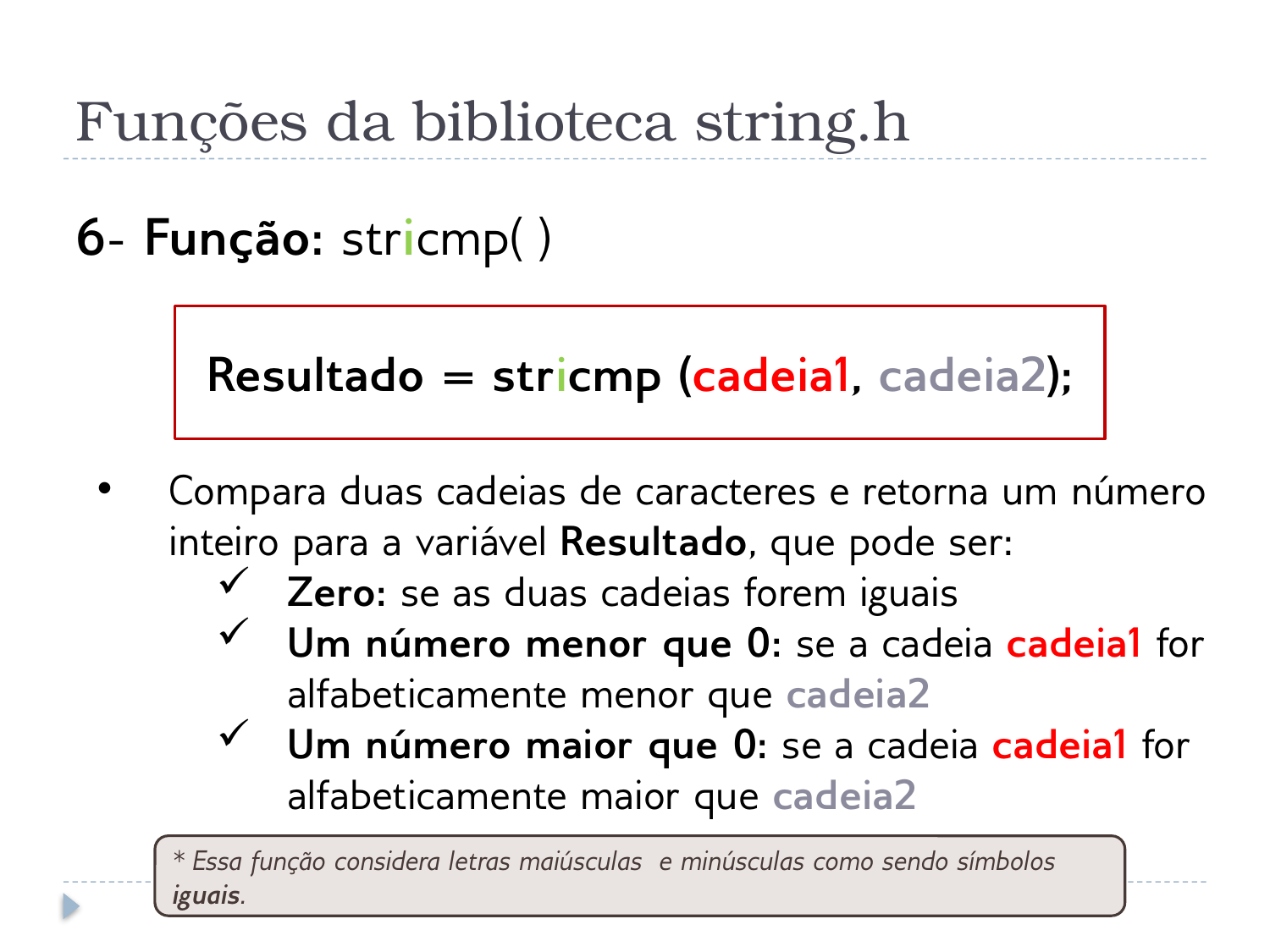

# Funções da biblioteca string.h
6- Função: stricmp( )

Resultado = stricmp (cadeia1, cadeia2);

Compara duas cadeias de caracteres e retorna um número inteiro para a variável Resultado, que pode ser:
Zero: se as duas cadeias forem iguais
Um número menor que 0: se a cadeia cadeia1 for alfabeticamente menor que cadeia2
Um número maior que 0: se a cadeia cadeia1 for alfabeticamente maior que cadeia2
* Essa função considera letras maiúsculas  e minúsculas como sendo símbolos iguais.